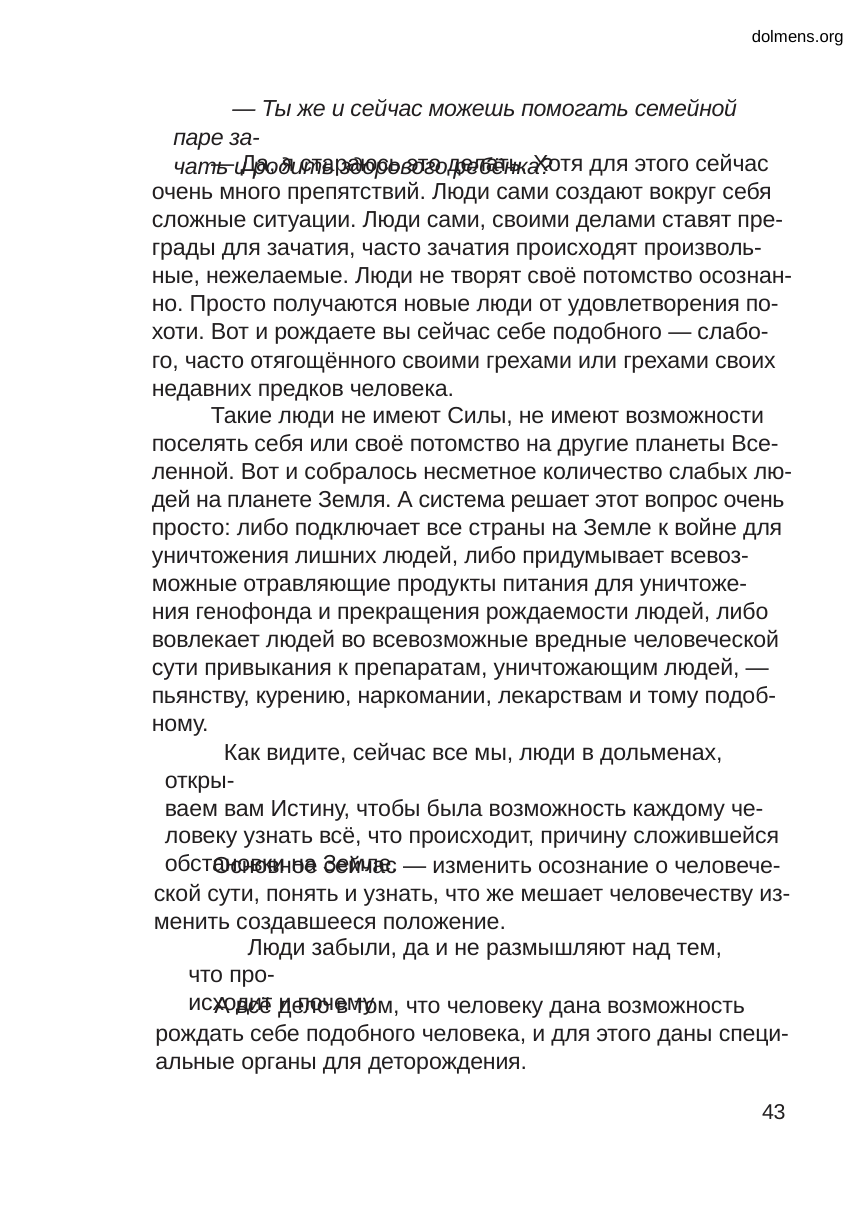

dolmens.org

— Ты же и сейчас можешь помогать семейной паре за-
чать и родить здорового ребёнка?

— Да, я стараюсь это делать. Хотя для этого сейчас
очень много препятствий. Люди сами создают вокруг себя
сложные ситуации. Люди сами, своими делами ставят пре-
грады для зачатия, часто зачатия происходят произволь-
ные, нежелаемые. Люди не творят своё потомство осознан-
но. Просто получаются новые люди от удовлетворения по-
хоти. Вот и рождаете вы сейчас себе подобного — слабо-
го, часто отягощённого своими грехами или грехами своих
недавних предков человека.

Такие люди не имеют Силы, не имеют возможности
поселять себя или своё потомство на другие планеты Все-
ленной. Вот и собралось несметное количество слабых лю-
дей на планете Земля. А система решает этот вопрос очень
просто: либо подключает все страны на Земле к войне для
уничтожения лишних людей, либо придумывает всевоз-
можные отравляющие продукты питания для уничтоже-
ния генофонда и прекращения рождаемости людей, либо
вовлекает людей во всевозможные вредные человеческой
сути привыкания к препаратам, уничтожающим людей, —
пьянству, курению, наркомании, лекарствам и тому подоб-
ному.

Как видите, сейчас все мы, люди в дольменах, откры-
ваем вам Истину, чтобы была возможность каждому че-
ловеку узнать всё, что происходит, причину сложившейся
обстановки на Земле.

Основное сейчас — изменить осознание о человече-
ской сути, понять и узнать, что же мешает человечеству из-
менить создавшееся положение.

Люди забыли, да и не размышляют над тем, что про-
исходит и почему.

А всё дело в том, что человеку дана возможность
рождать себе подобного человека, и для этого даны специ-
альные органы для деторождения.

43